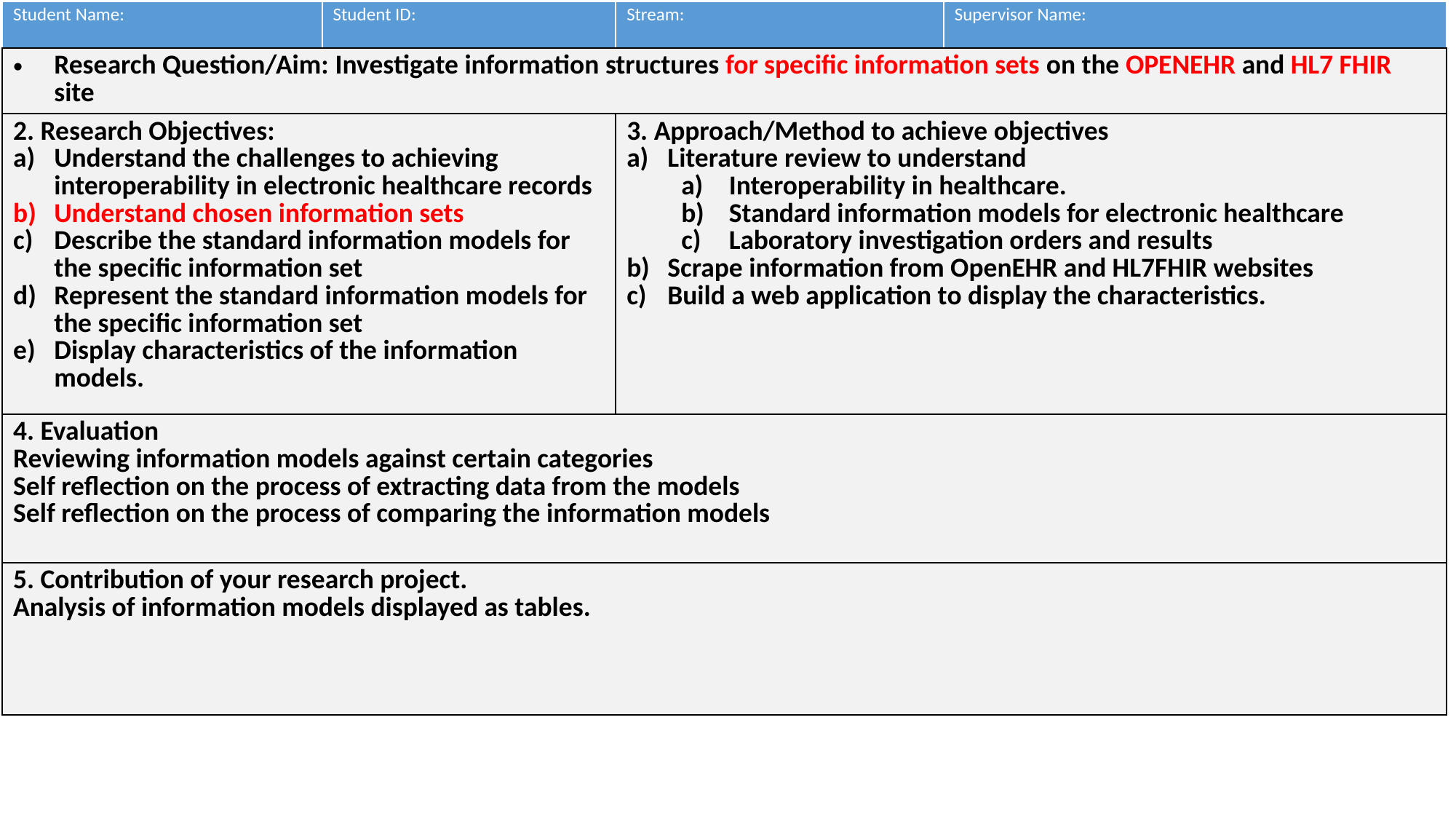

| Student Name: | Student ID: | Stream: | Supervisor Name: |
| --- | --- | --- | --- |
| Research Question/Aim: Investigate information structures for specific information sets on the OPENEHR and HL7 FHIR site |  |  |  |
| 2. Research Objectives: Understand the challenges to achieving interoperability in electronic healthcare records Understand chosen information sets Describe the standard information models for the specific information set Represent the standard information models for the specific information set Display characteristics of the information models. |  | 3. Approach/Method to achieve objectives Literature review to understand Interoperability in healthcare. Standard information models for electronic healthcare Laboratory investigation orders and results Scrape information from OpenEHR and HL7FHIR websites Build a web application to display the characteristics. |  |
| 4. Evaluation Reviewing information models against certain categories Self reflection on the process of extracting data from the models Self reflection on the process of comparing the information models |  |  |  |
| 5. Contribution of your research project. Analysis of information models displayed as tables. |  |  |  |